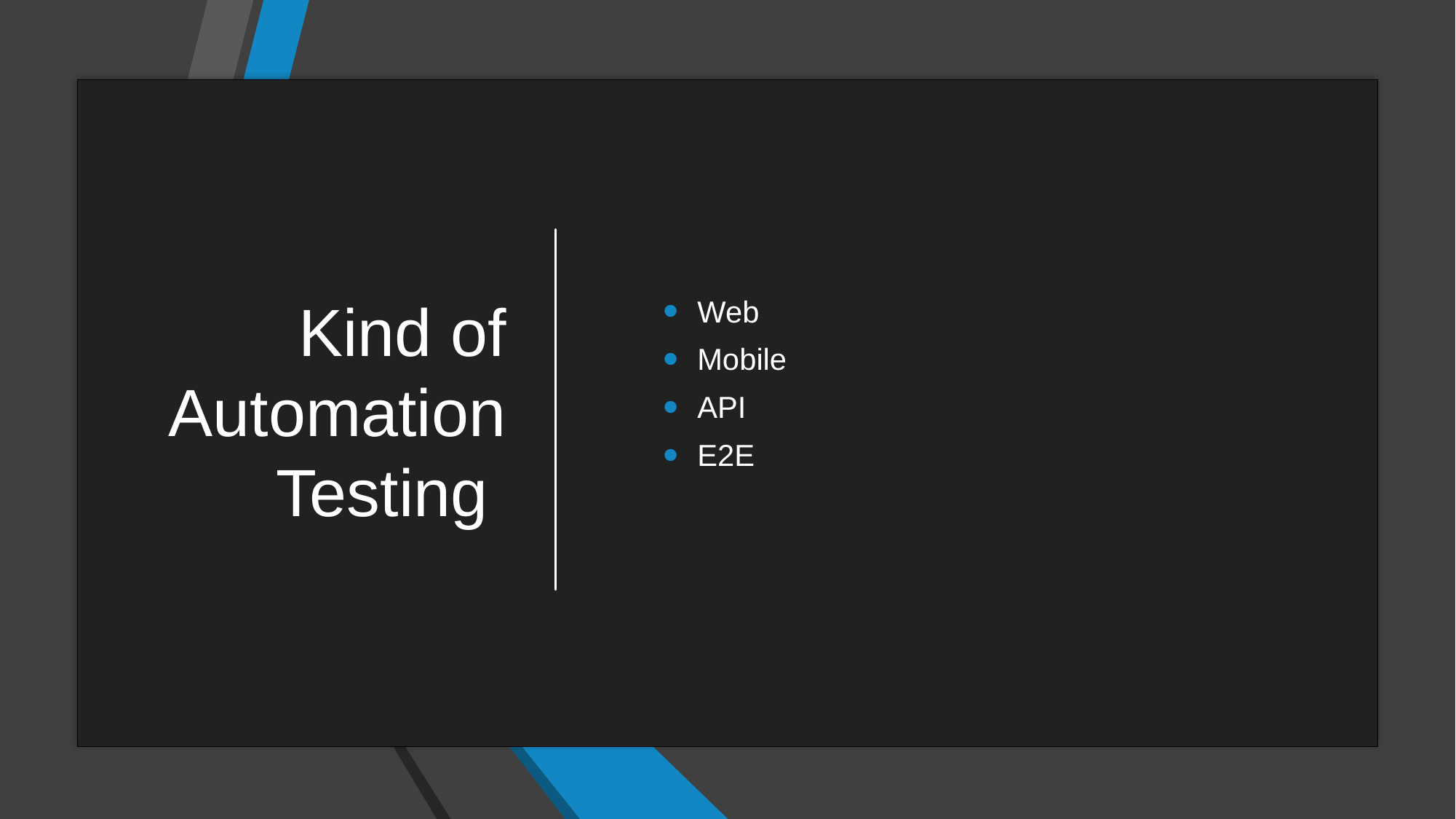

# Kind of Automation Testing

Web
Mobile
API
E2E